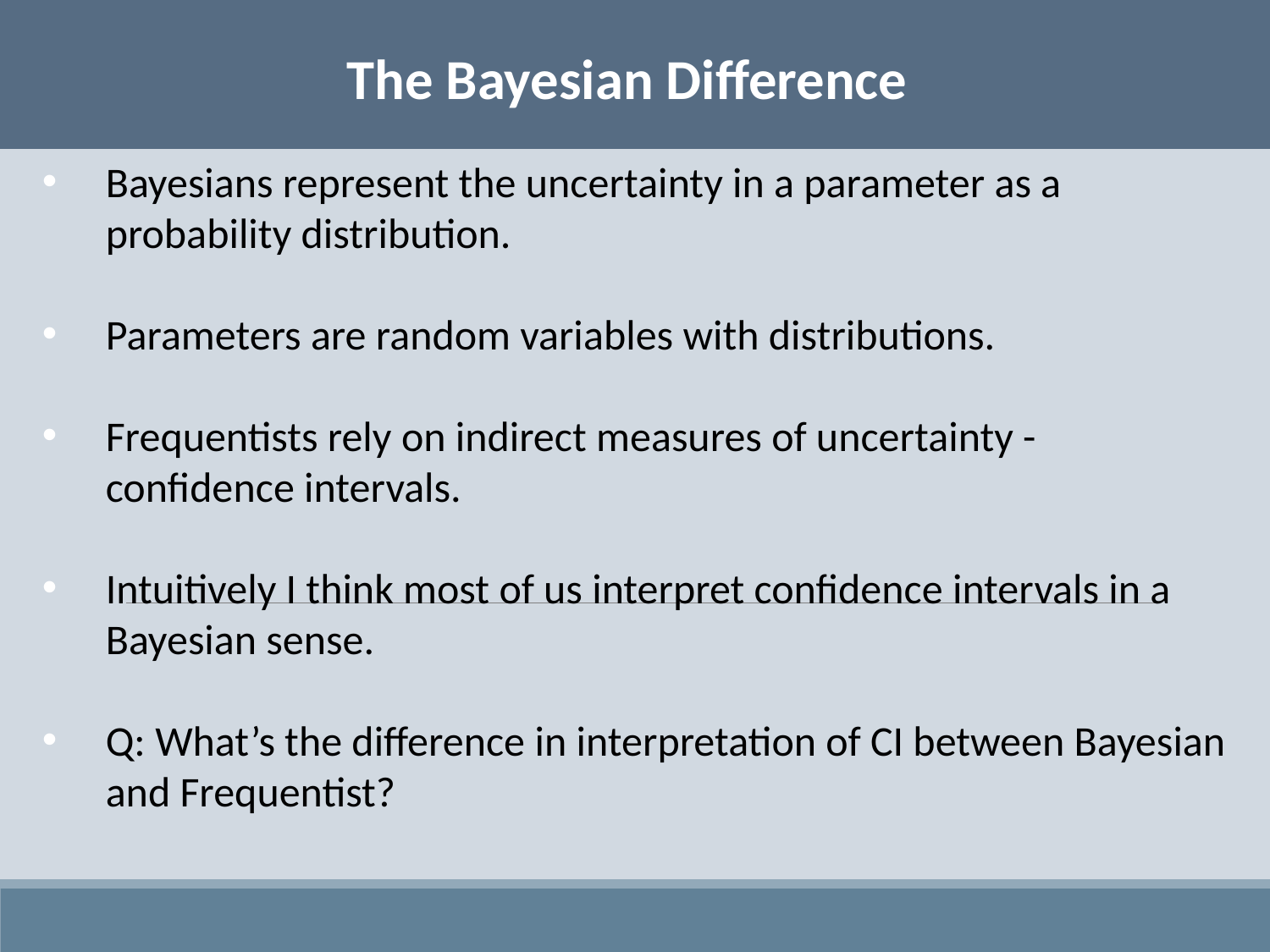

The Bayesian Difference

Bayesians represent the uncertainty in a parameter as a probability distribution.

Parameters are random variables with distributions.

Frequentists rely on indirect measures of uncertainty - confidence intervals.

Intuitively I think most of us interpret confidence intervals in a Bayesian sense.

Q: What’s the difference in interpretation of CI between Bayesian and Frequentist?